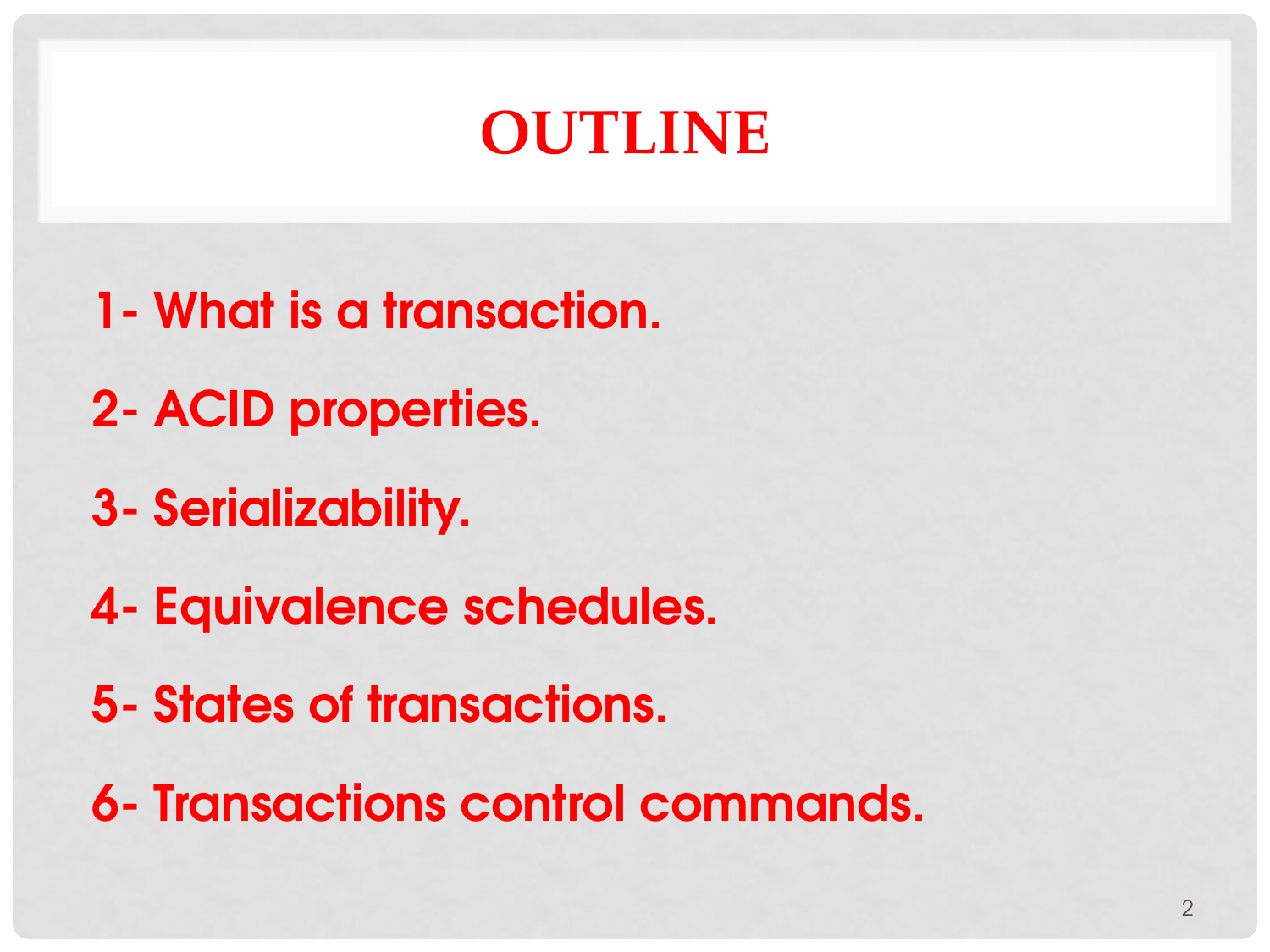

# Outline
1- What is a transaction.
2- ACID properties.
3- Serializability.
4- Equivalence schedules.
5- States of transactions.
6- Transactions control commands.
2